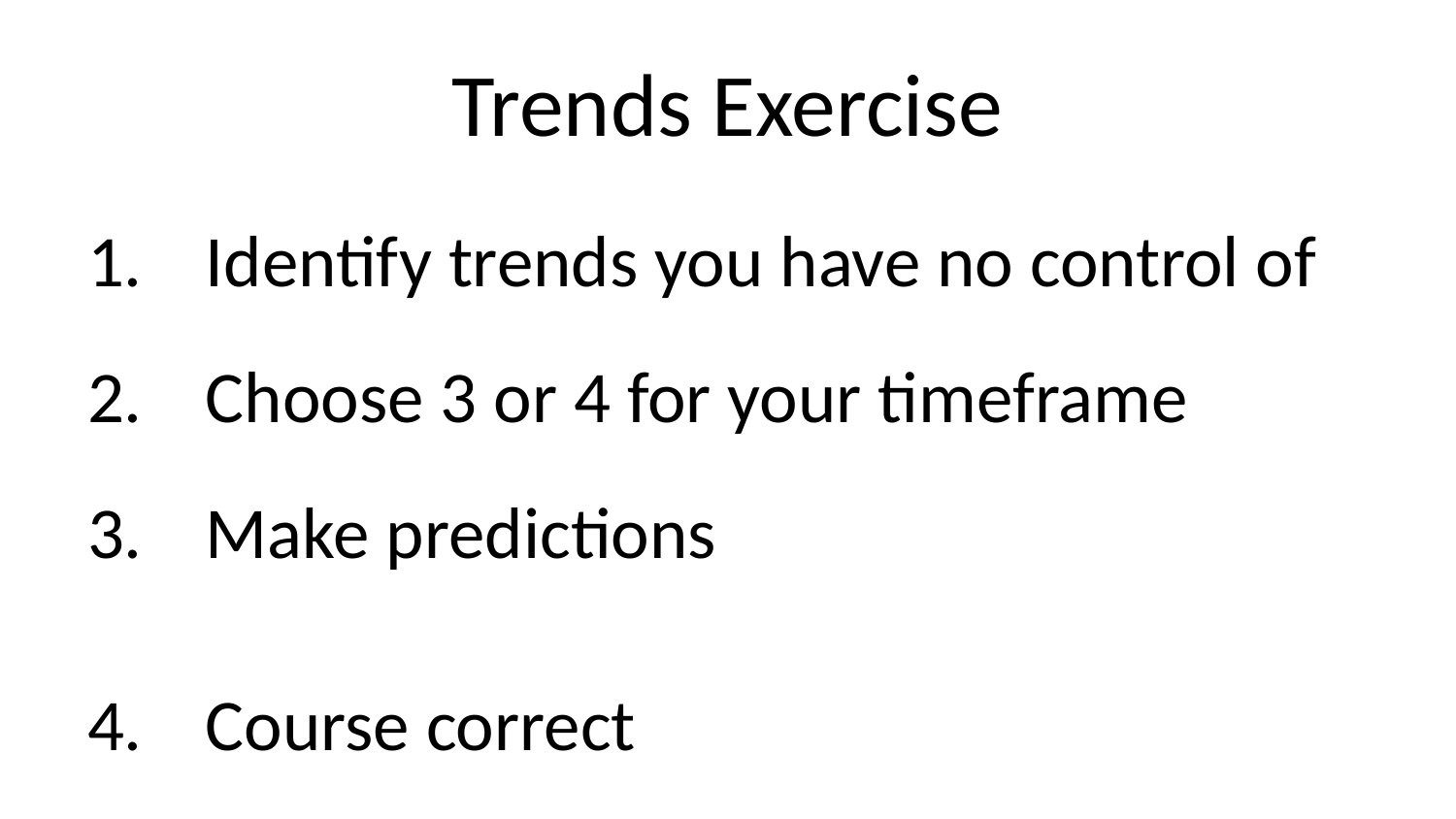

# Trends Exercise
Identify trends you have no control of

Choose 3 or 4 for your timeframe

Make predictions

Course correct